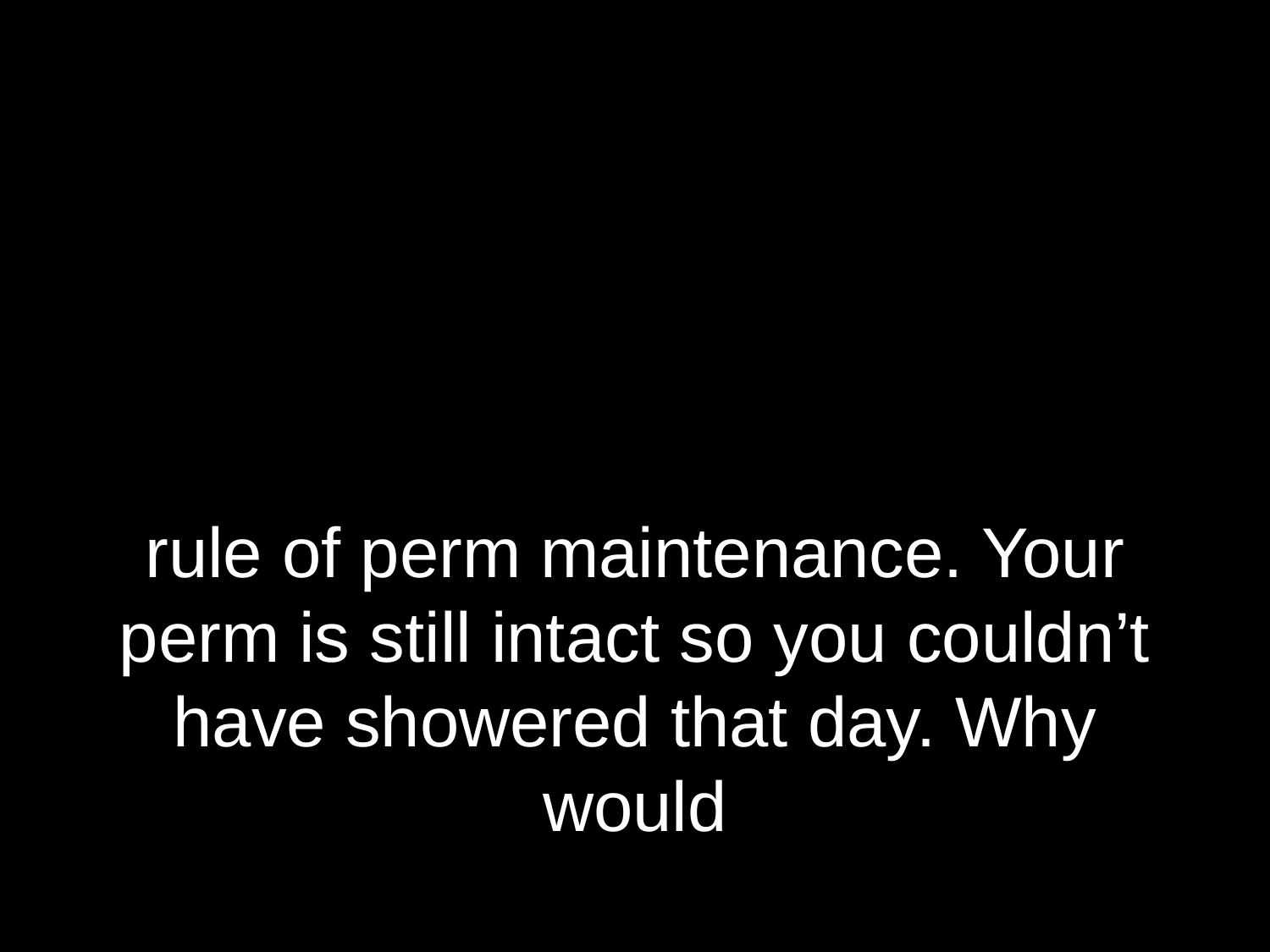

# rule of perm maintenance. Your perm is still intact so you couldn’t have showered that day. Why would